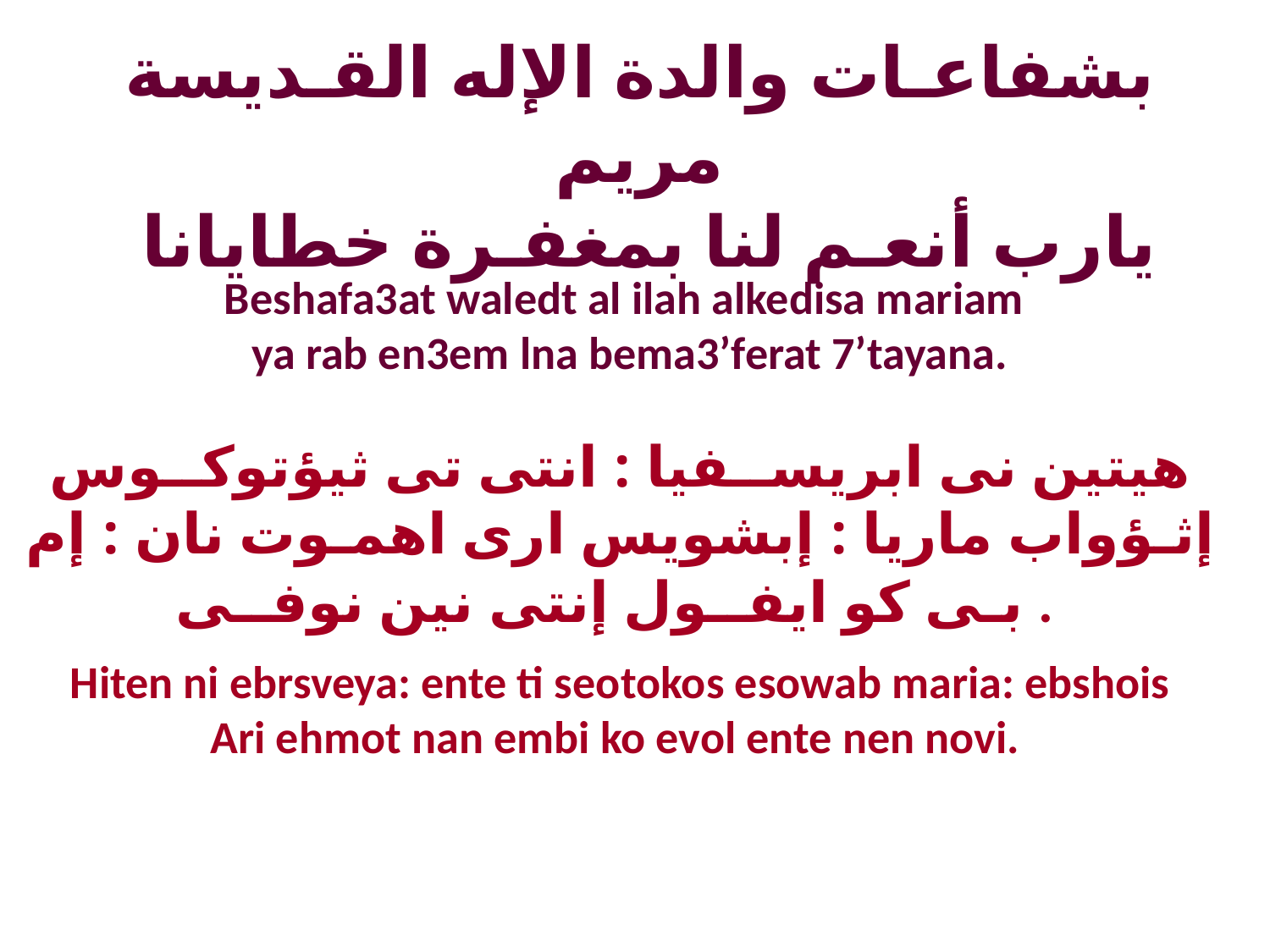

بشفاعـات والدة الإله القـديسة مريم
 يارب أنعـم لنا بمغفـرة خطايانا
Beshafa3at waledt al ilah alkedisa mariam
ya rab en3em lna bema3’ferat 7’tayana.
هيتين نى ابريســفيا : انتى تى ثيؤتوكــوس إثـؤواب ماريا : إبشويس ارى اهمـوت نان : إم بـى كو ايفــول إنتى نين نوفــى .
Hiten ni ebrsveya: ente ti seotokos esowab maria: ebshois
Ari ehmot nan embi ko evol ente nen novi.